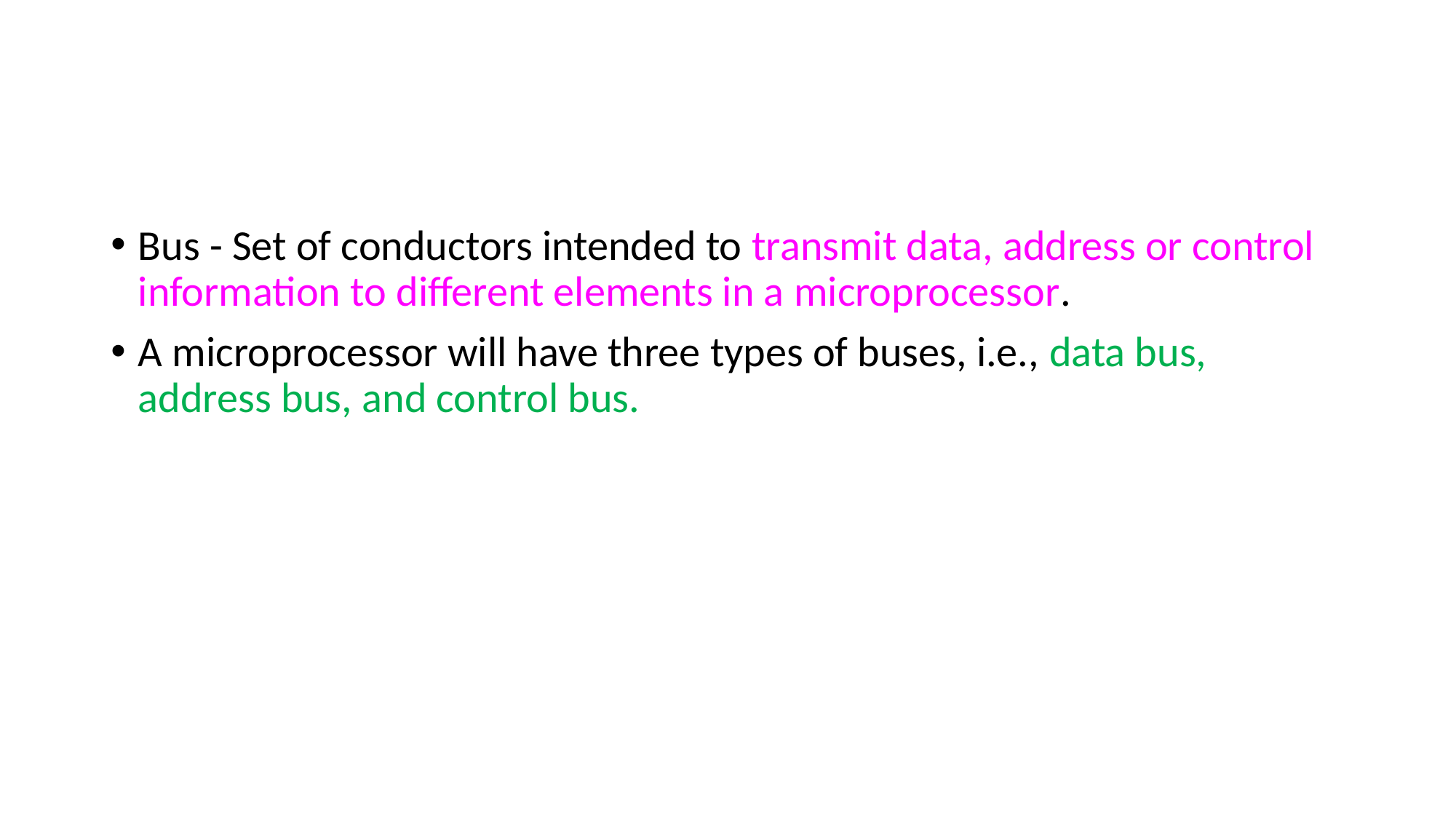

#
Bus - Set of conductors intended to transmit data, address or control information to different elements in a microprocessor.
A microprocessor will have three types of buses, i.e., data bus, address bus, and control bus.